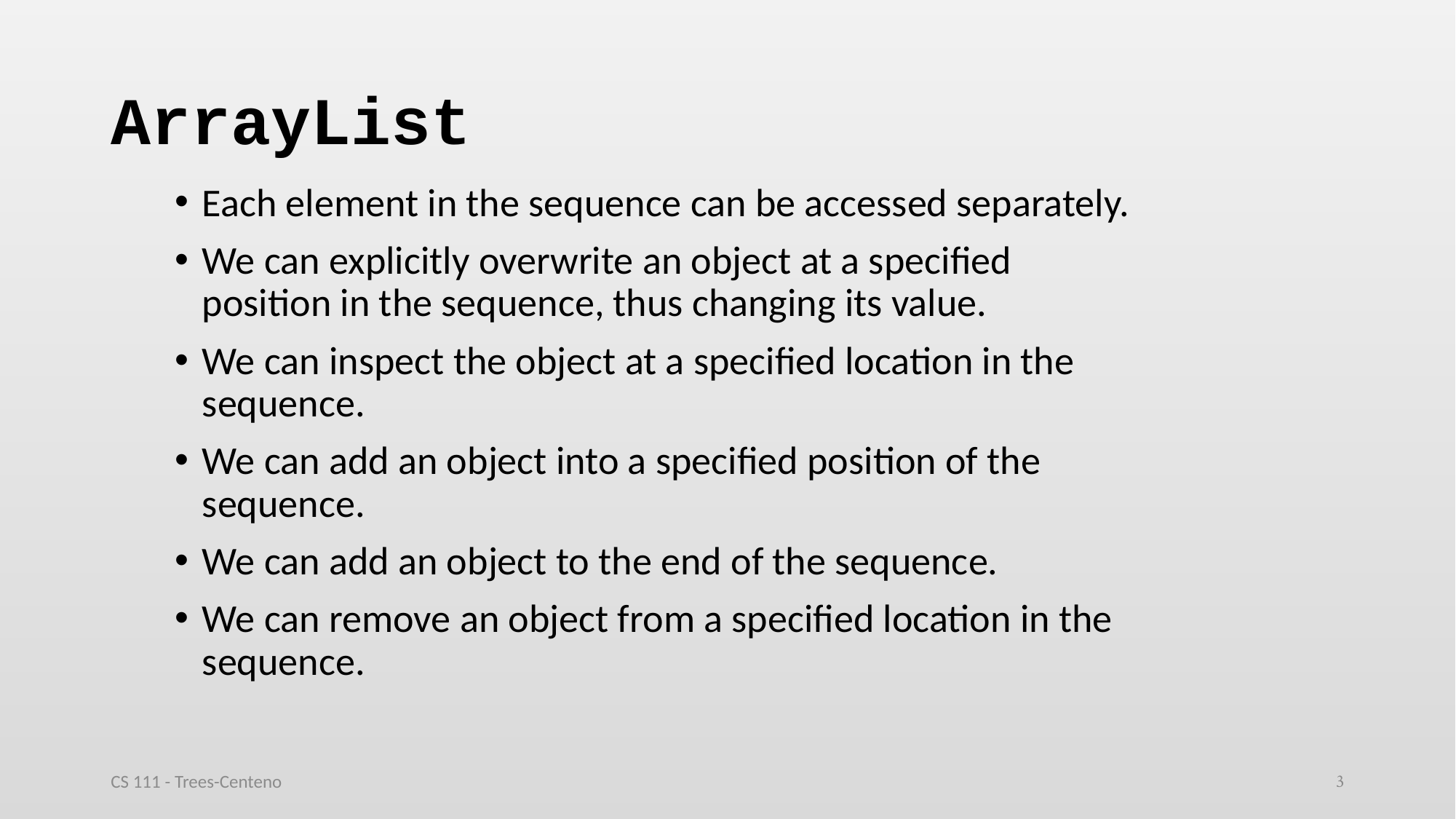

# ArrayList
Each element in the sequence can be accessed separately.
We can explicitly overwrite an object at a specified position in the sequence, thus changing its value.
We can inspect the object at a specified location in the sequence.
We can add an object into a specified position of the sequence.
We can add an object to the end of the sequence.
We can remove an object from a specified location in the sequence.
CS 111 - Trees-Centeno
3